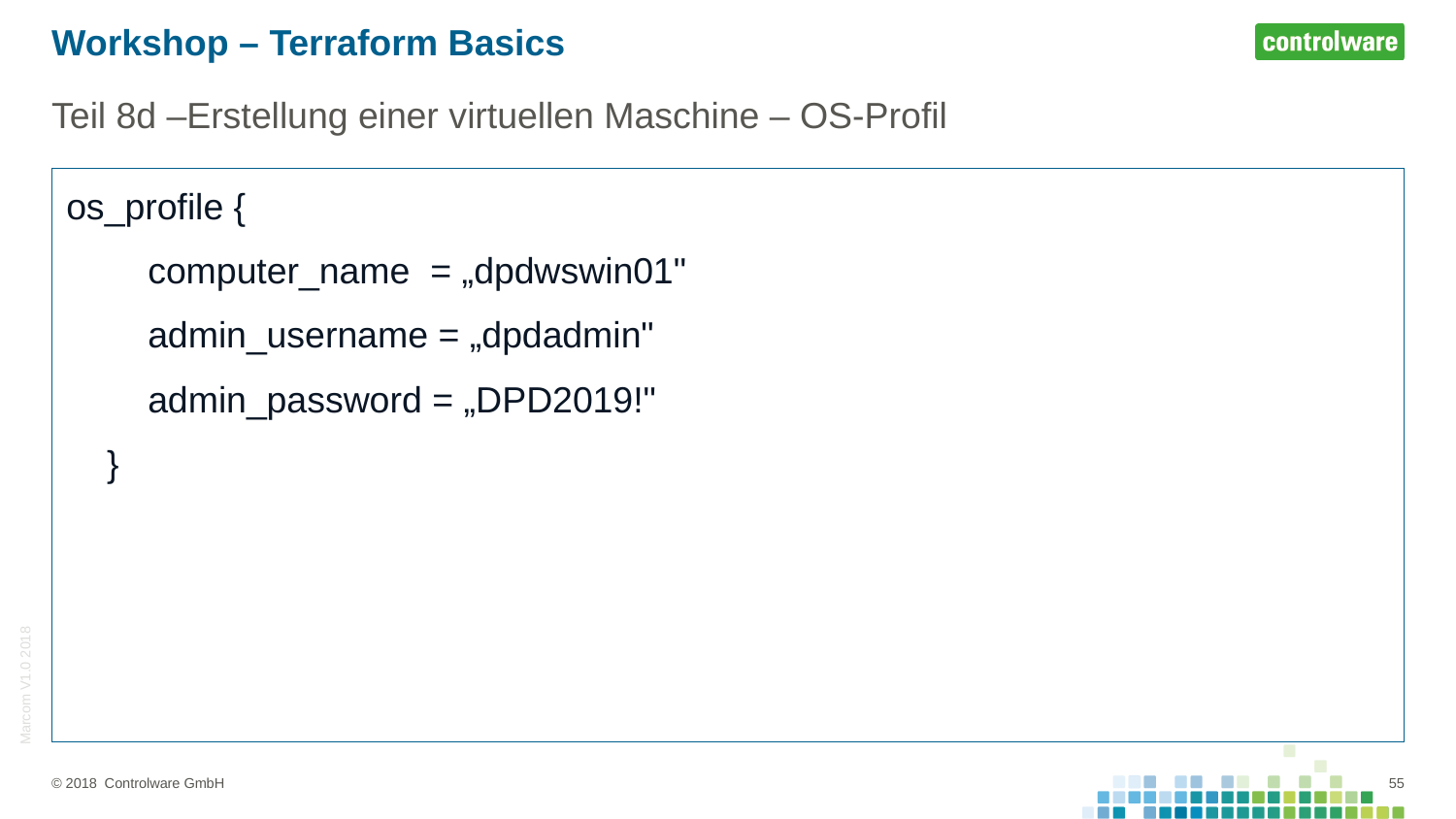

# Workshop – Terraform Basics
Teil 8d –Erstellung einer virtuellen Maschine – OS-Profil
os_profile {
        computer_name  = „dpdwswin01"
        admin_username = „dpdadmin"
        admin_password = „DPD2019!"
    }